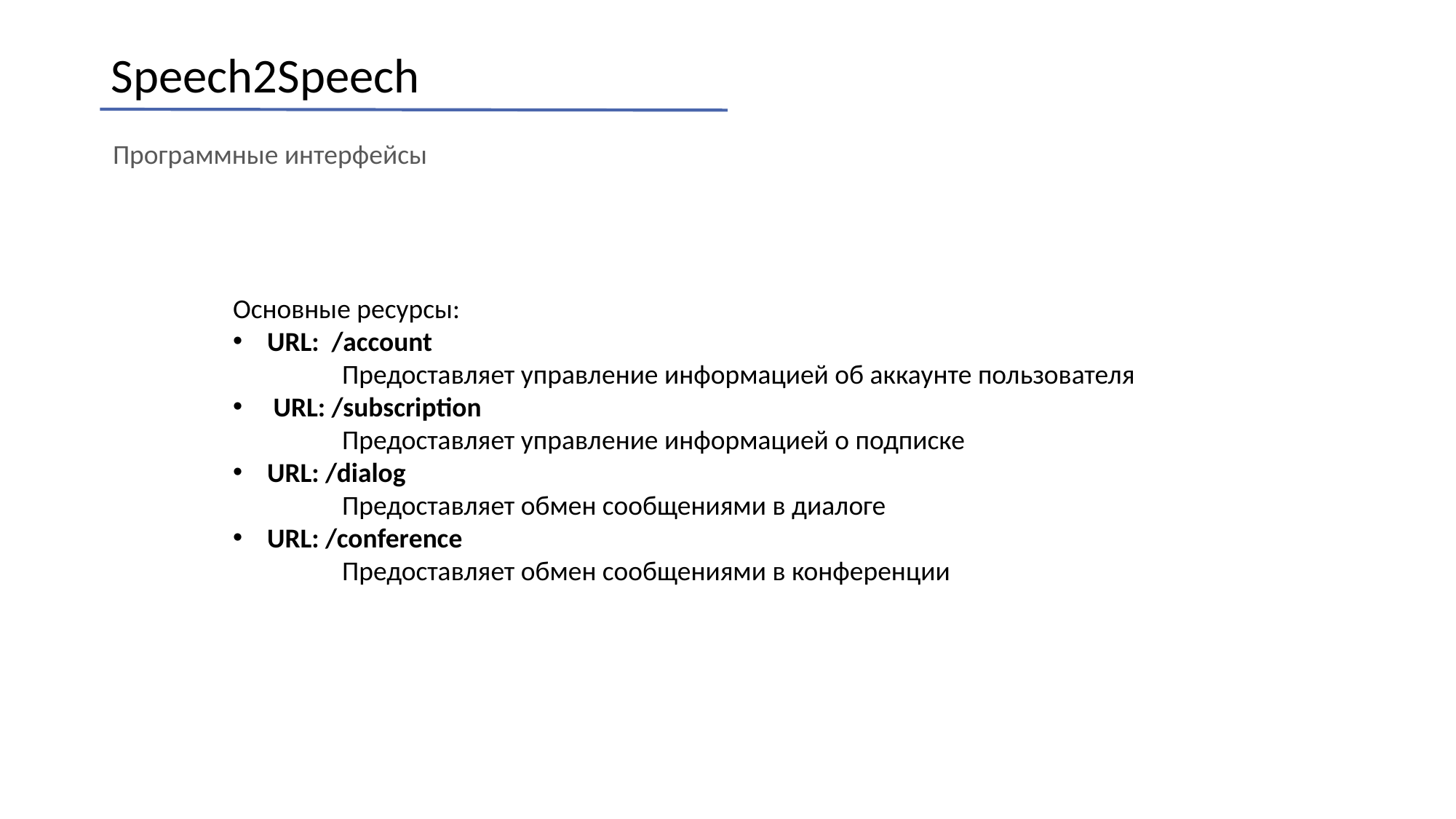

# Speech2Speech
Программные интерфейсы
Основные ресурсы:
URL:  /account
 	Предоставляет управление информацией об аккаунте пользователя
 URL: /subscription
	Предоставляет управление информацией о подписке
URL: /dialog
	Предоставляет обмен сообщениями в диалоге
URL: /conference
	Предоставляет обмен сообщениями в конференции